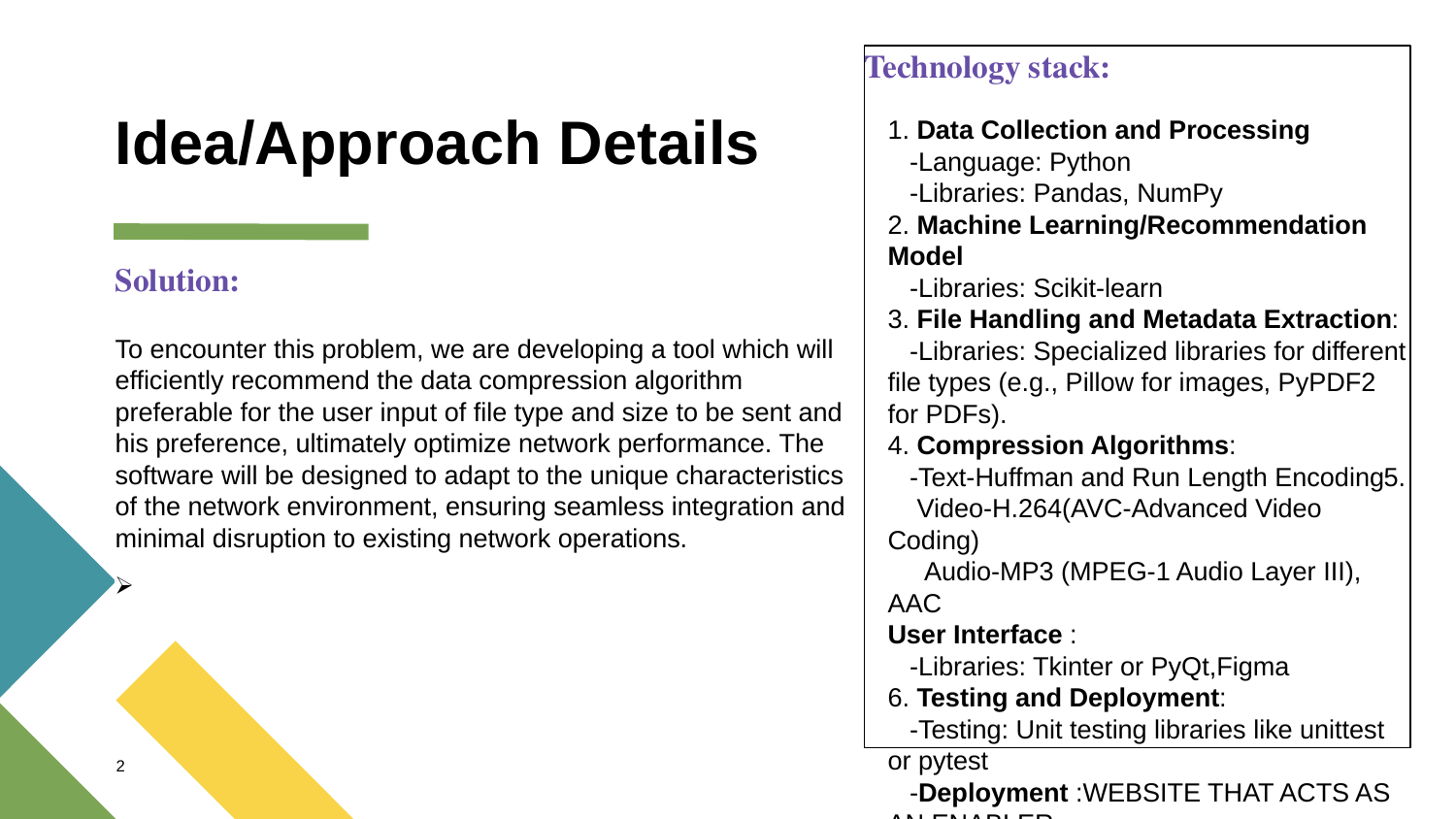

Technology stack:

1. Data Collection and Processing
   -Language: Python
   -Libraries: Pandas, NumPy
2. Machine Learning/Recommendation Model
   -Libraries: Scikit-learn
3. File Handling and Metadata Extraction:
   -Libraries: Specialized libraries for different file types (e.g., Pillow for images, PyPDF2 for PDFs).
4. Compression Algorithms:
   -Text-Huffman and Run Length Encoding5.
    Video-H.264(AVC-Advanced Video Coding)
     Audio-MP3 (MPEG-1 Audio Layer III), AAC
User Interface :
   -Libraries: Tkinter or PyQt,Figma
6. Testing and Deployment:
   -Testing: Unit testing libraries like unittest or pytest
   -Deployment :WEBSITE THAT ACTS AS AN ENABLER

# Idea/Approach Details
Solution:

To encounter this problem, we are developing a tool which will efficiently recommend the data compression algorithm preferable for the user input of file type and size to be sent and his preference, ultimately optimize network performance. The software will be designed to adapt to the unique characteristics of the network environment, ensuring seamless integration and minimal disruption to existing network operations.

2